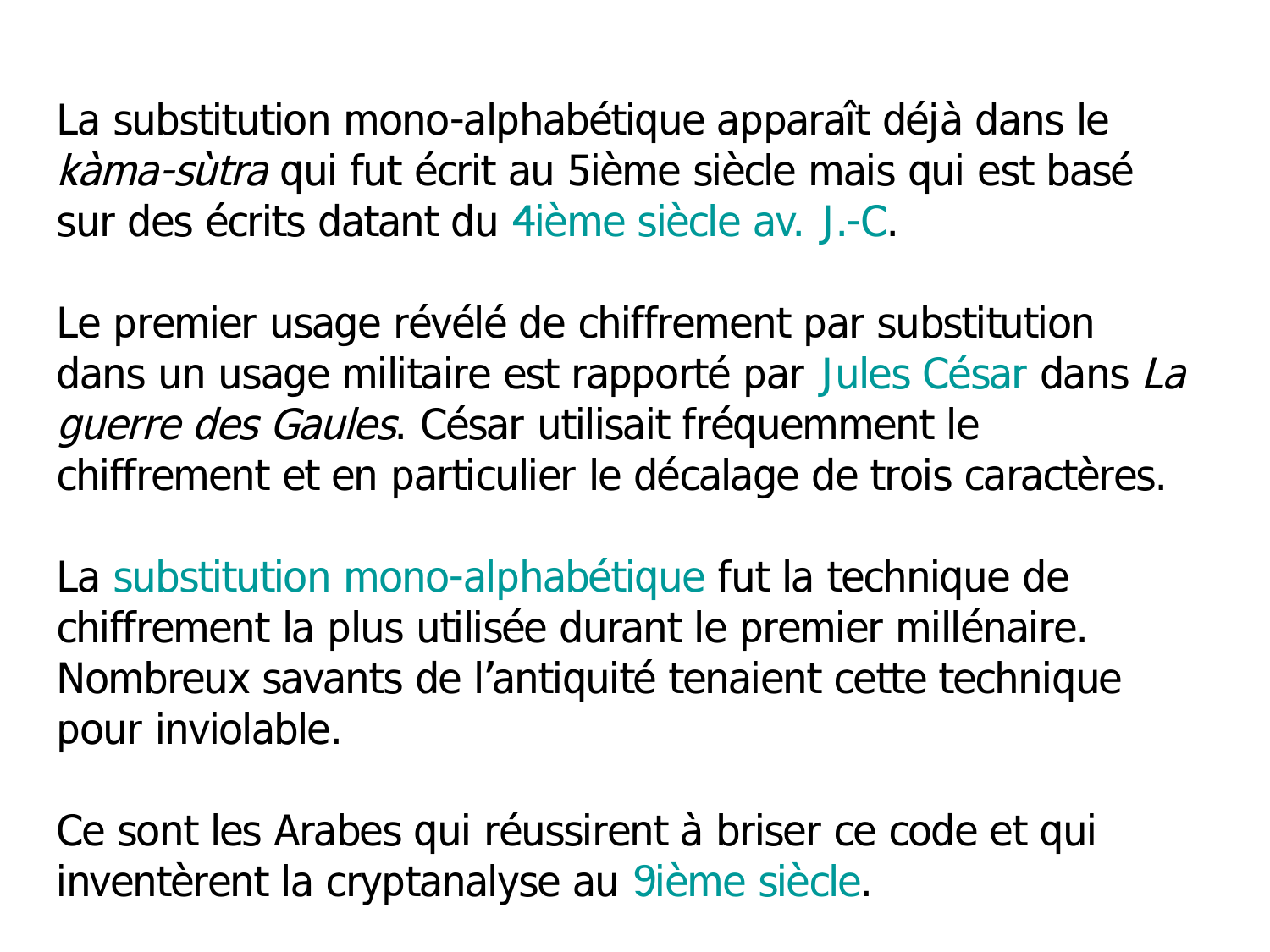

La substitution mono-alphabétique apparaît déjà dans le kàma-sùtra qui fut écrit au 5ième siècle mais qui est basé sur des écrits datant du 4ième siècle av. J.-C.

Le premier usage révélé de chiffrement par substitution dans un usage militaire est rapporté par Jules César dans La guerre des Gaules. César utilisait fréquemment le chiffrement et en particulier le décalage de trois caractères.

La substitution mono-alphabétique fut la technique de chiffrement la plus utilisée durant le premier millénaire. Nombreux savants de l’antiquité tenaient cette technique pour inviolable.

Ce sont les Arabes qui réussirent à briser ce code et qui inventèrent la cryptanalyse au 9ième siècle.